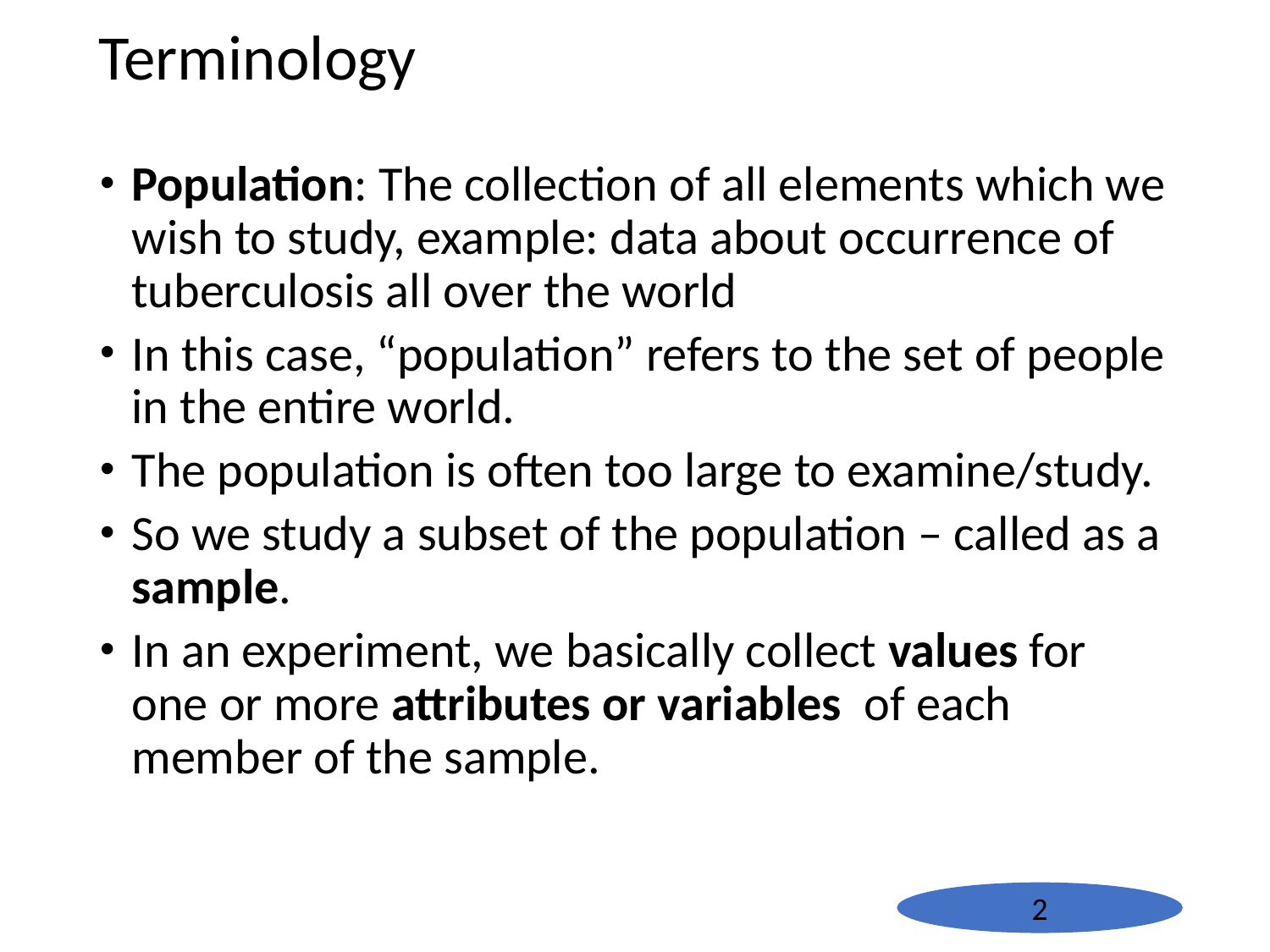

# Terminology
Population: The collection of all elements which we wish to study, example: data about occurrence of tuberculosis all over the world
In this case, “population” refers to the set of people in the entire world.
The population is often too large to examine/study.
So we study a subset of the population – called as a sample.
In an experiment, we basically collect values for one or more attributes or variables  of each member of the sample.
2